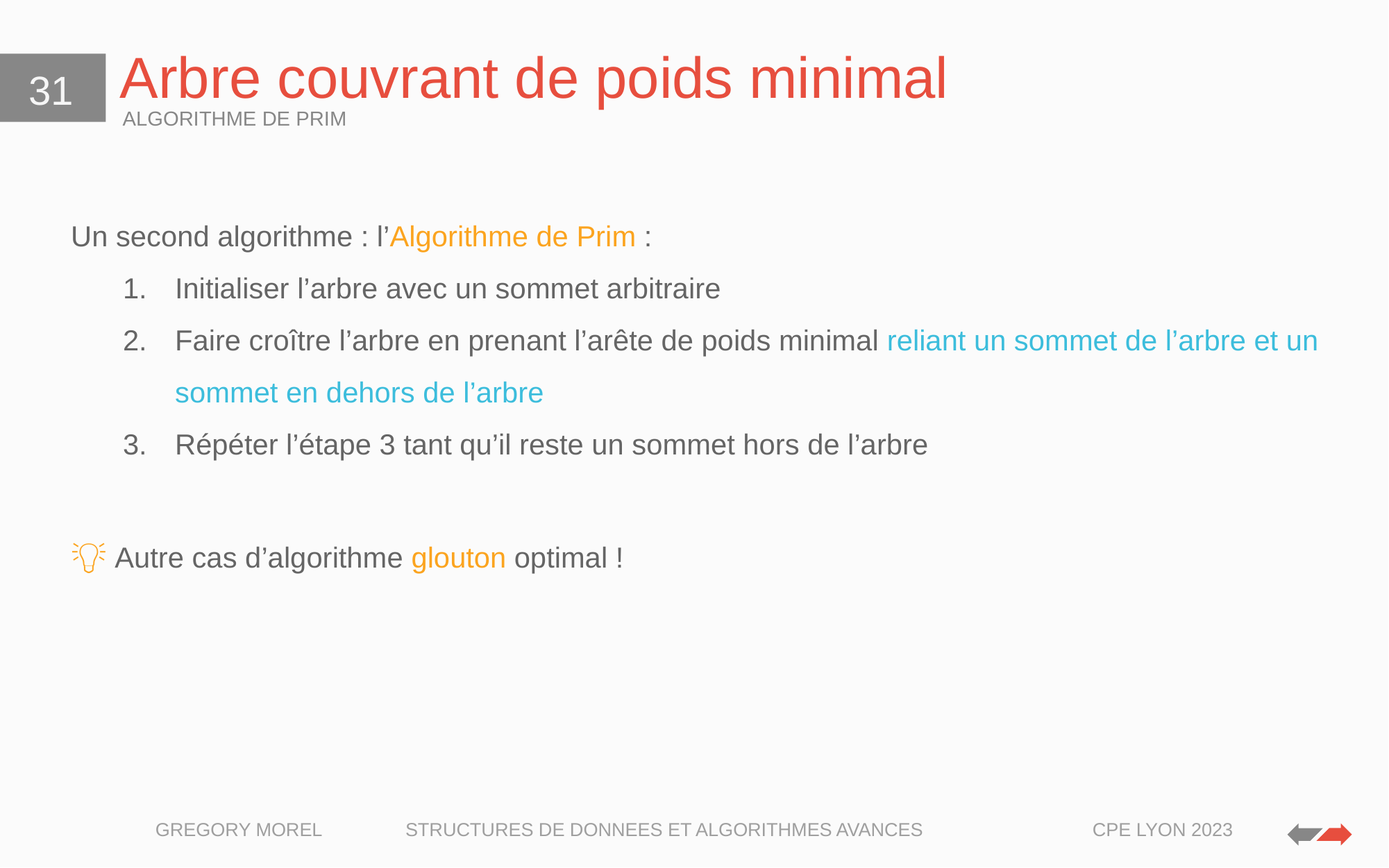

# Arbre couvrant de poids minimal
31
ALGORITHME DE PRIM
Un second algorithme : l’Algorithme de Prim :
Initialiser l’arbre avec un sommet arbitraire
Faire croître l’arbre en prenant l’arête de poids minimal reliant un sommet de l’arbre et un sommet en dehors de l’arbre
Répéter l’étape 3 tant qu’il reste un sommet hors de l’arbre

💡 Autre cas d’algorithme glouton optimal !